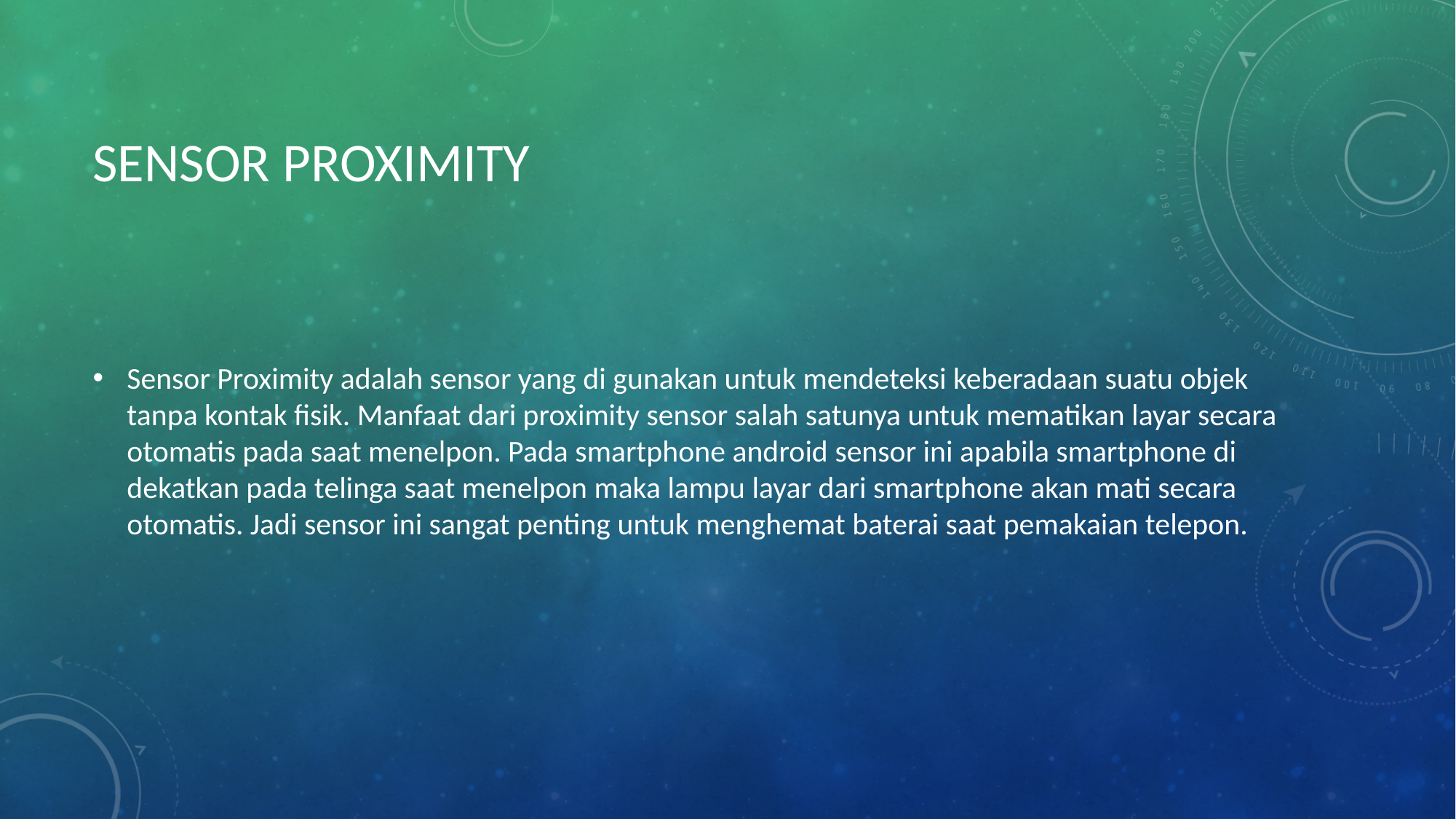

# Sensor Proximity
Sensor Proximity adalah sensor yang di gunakan untuk mendeteksi keberadaan suatu objek tanpa kontak fisik. Manfaat dari proximity sensor salah satunya untuk mematikan layar secara otomatis pada saat menelpon. Pada smartphone android sensor ini apabila smartphone di dekatkan pada telinga saat menelpon maka lampu layar dari smartphone akan mati secara otomatis. Jadi sensor ini sangat penting untuk menghemat baterai saat pemakaian telepon.